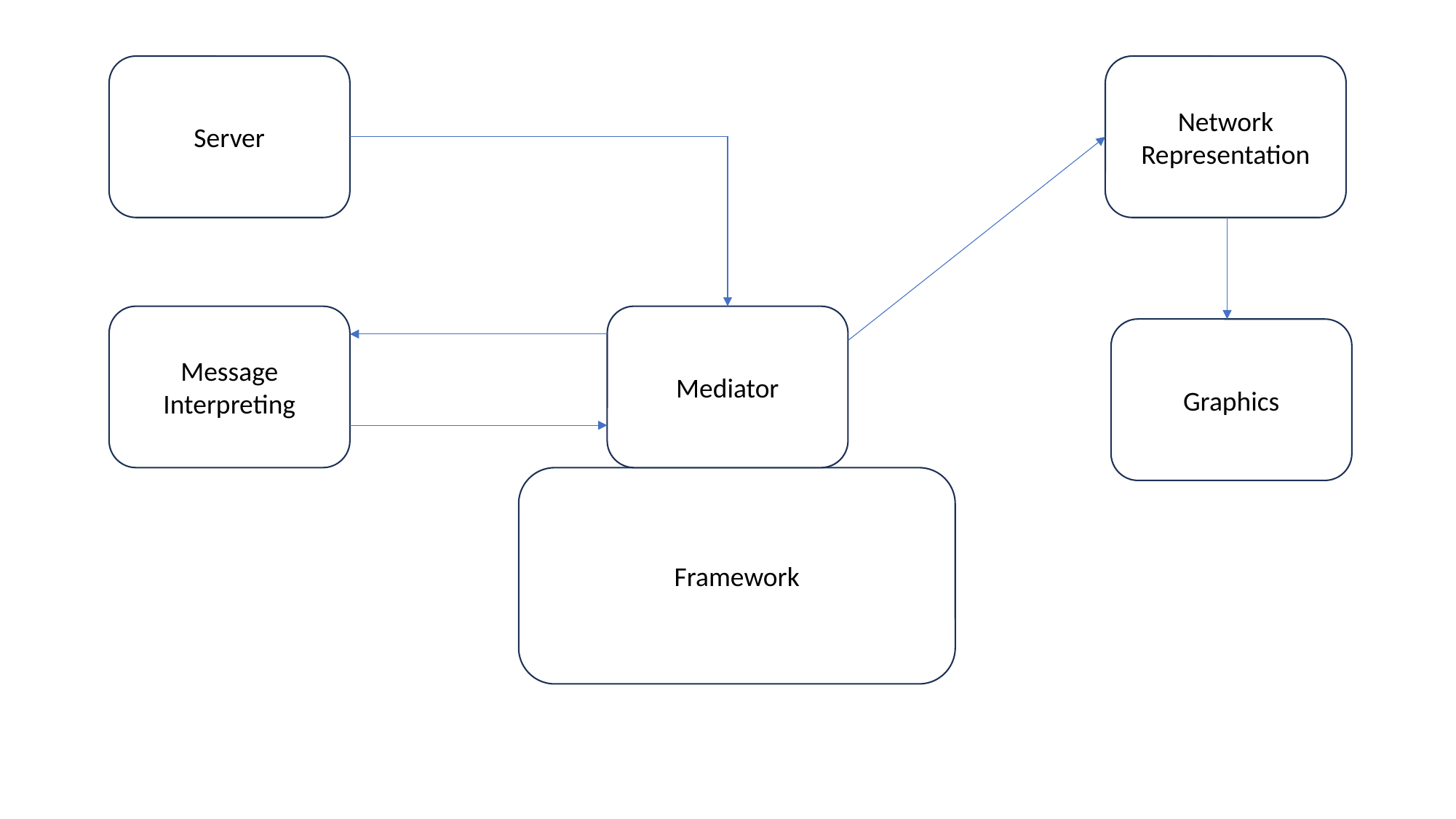

Server
Network Representation
Message Interpreting
Mediator
Graphics
Framework